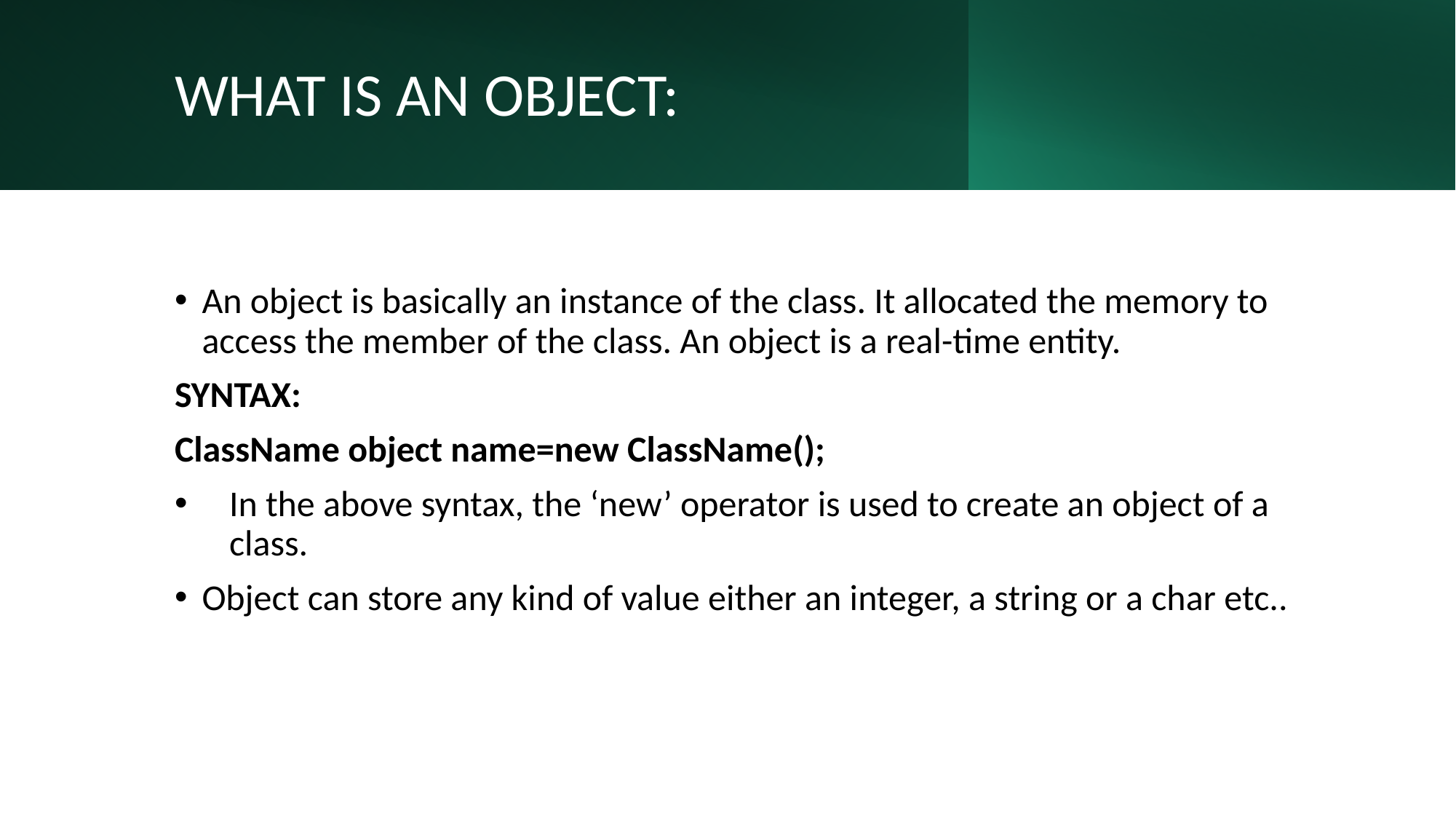

# WHAT IS AN OBJECT:
An object is basically an instance of the class. It allocated the memory to access the member of the class. An object is a real-time entity.
SYNTAX:
ClassName object name=new ClassName();
In the above syntax, the ‘new’ operator is used to create an object of a class.
Object can store any kind of value either an integer, a string or a char etc..